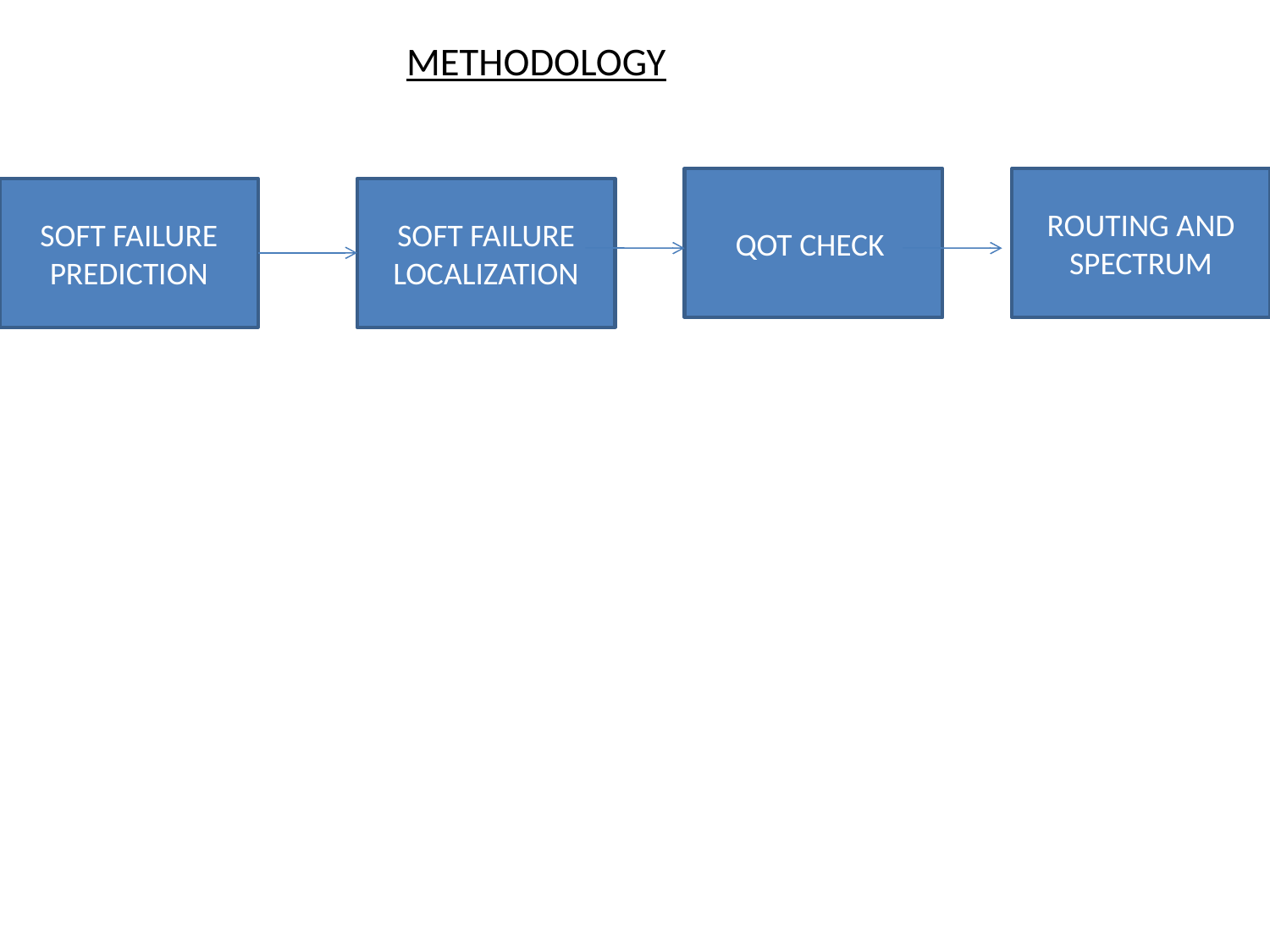

# METHODOLOGY
QOT CHECK
ROUTING AND SPECTRUM
SOFT FAILURE PREDICTION
SOFT FAILURE LOCALIZATION